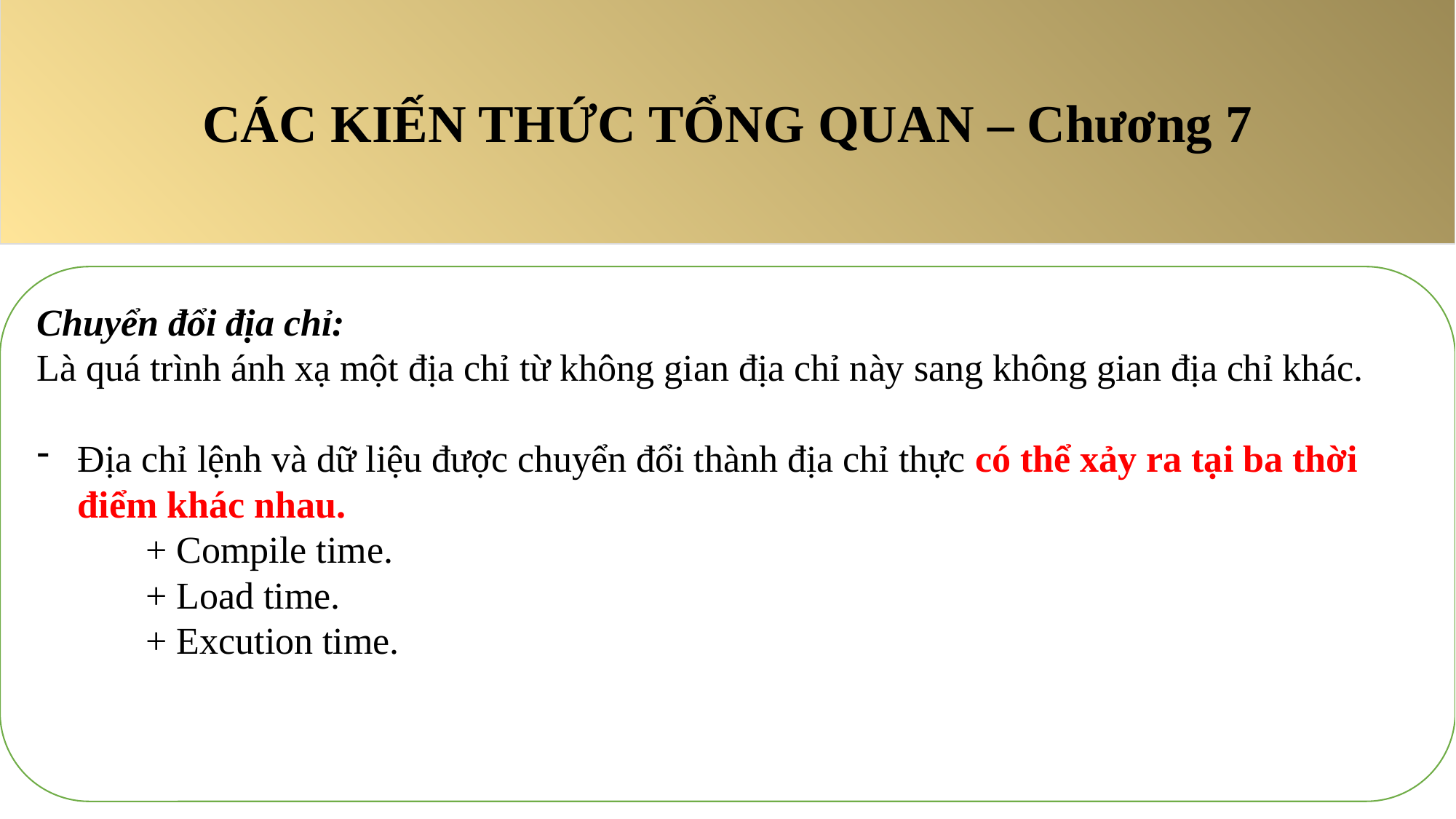

CÁC KIẾN THỨC TỔNG QUAN – Chương 7
Chuyển đổi địa chỉ:
Là quá trình ánh xạ một địa chỉ từ không gian địa chỉ này sang không gian địa chỉ khác.

Địa chỉ lệnh và dữ liệu được chuyển đổi thành địa chỉ thực có thể xảy ra tại ba thời điểm khác nhau.
	+ Compile time.
	+ Load time.
	+ Excution time.